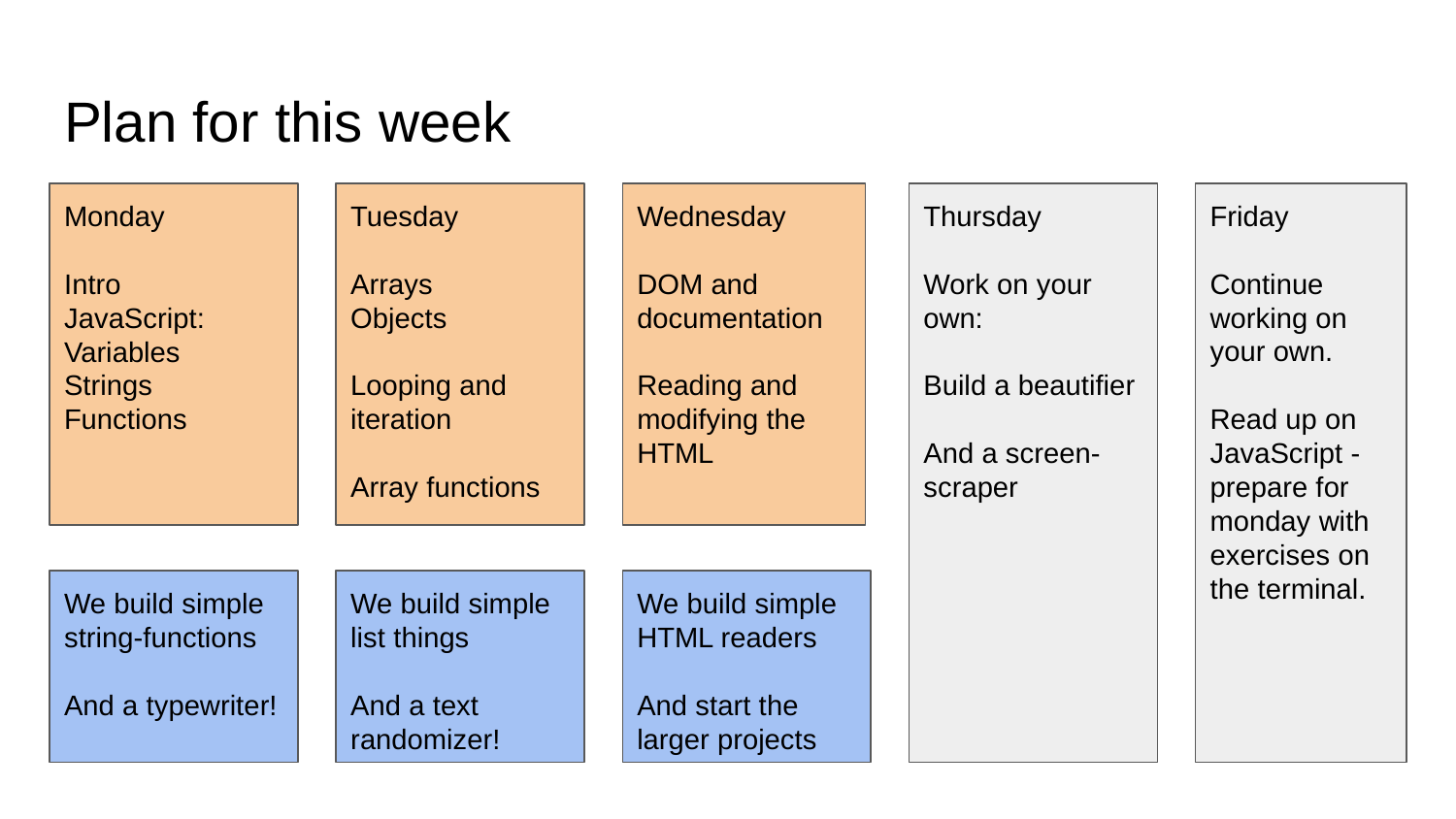

# Plan for this week

Monday

Intro
JavaScript:
Variables
Strings
Functions
Tuesday

Arrays
Objects

Looping and iteration

Array functions
Wednesday

DOM and documentation

Reading and modifying the HTML
Thursday
Work on your own:

Build a beautifier

And a screen-scraper
Friday
Continue working on your own.
Read up on JavaScript - prepare for monday with exercises on the terminal.
We build simple string-functions

And a typewriter!
We build simple list things

And a text randomizer!
We build simple HTML readers

And start the larger projects